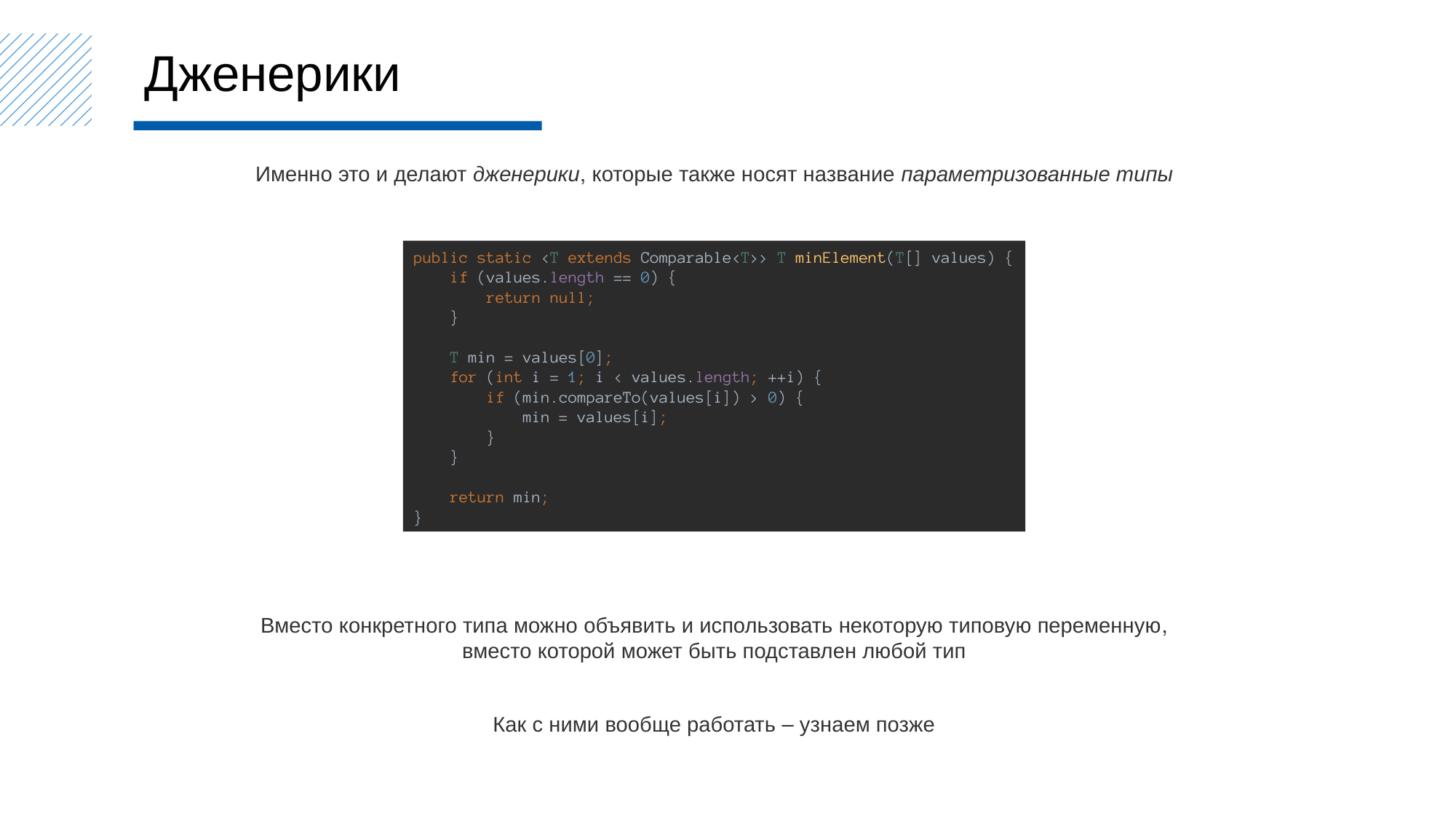

Дженерики
Именно это и делают дженерики, которые также носят название параметризованные типы
public static <T extends Comparable<T>> T minElement(T[] values) {
    if (values.length == 0) {
        return null;
    }
    T min = values[0];
    for (int i = 1; i < values.length; ++i) {
        if (min.compareTo(values[i]) > 0) {
            min = values[i];
        }
    }
    return min;
}
Вместо конкретного типа можно объявить и использовать некоторую типовую переменную,
вместо которой может быть подставлен любой тип
Как с ними вообще работать – узнаем позже